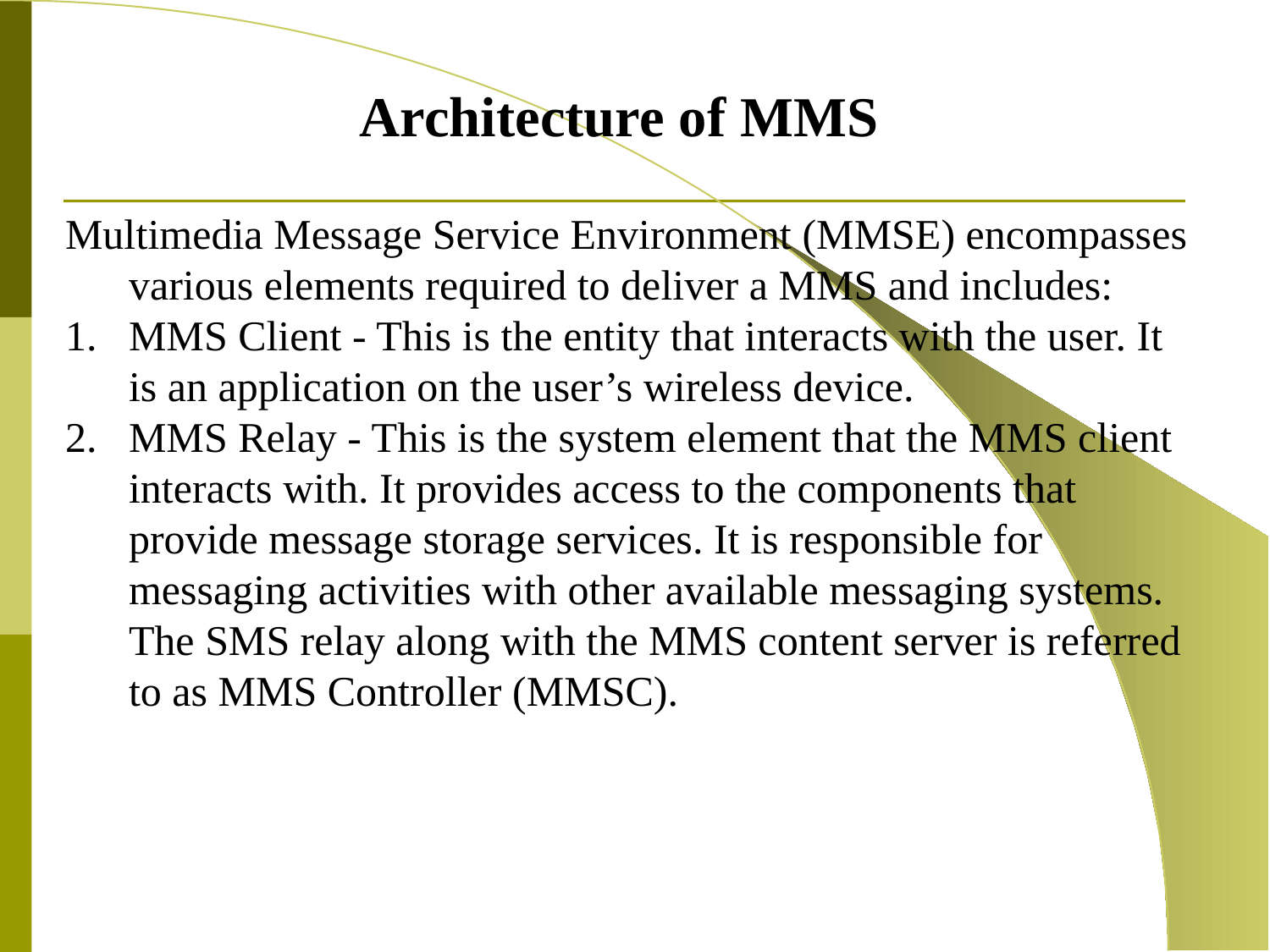

Architecture of MMS
Multimedia Message Service Environment (MMSE) encompasses various elements required to deliver a MMS and includes:
MMS Client - This is the entity that interacts with the user. It is an application on the user’s wireless device.
MMS Relay - This is the system element that the MMS client interacts with. It provides access to the components that provide message storage services. It is responsible for messaging activities with other available messaging systems. The SMS relay along with the MMS content server is referred to as MMS Controller (MMSC).